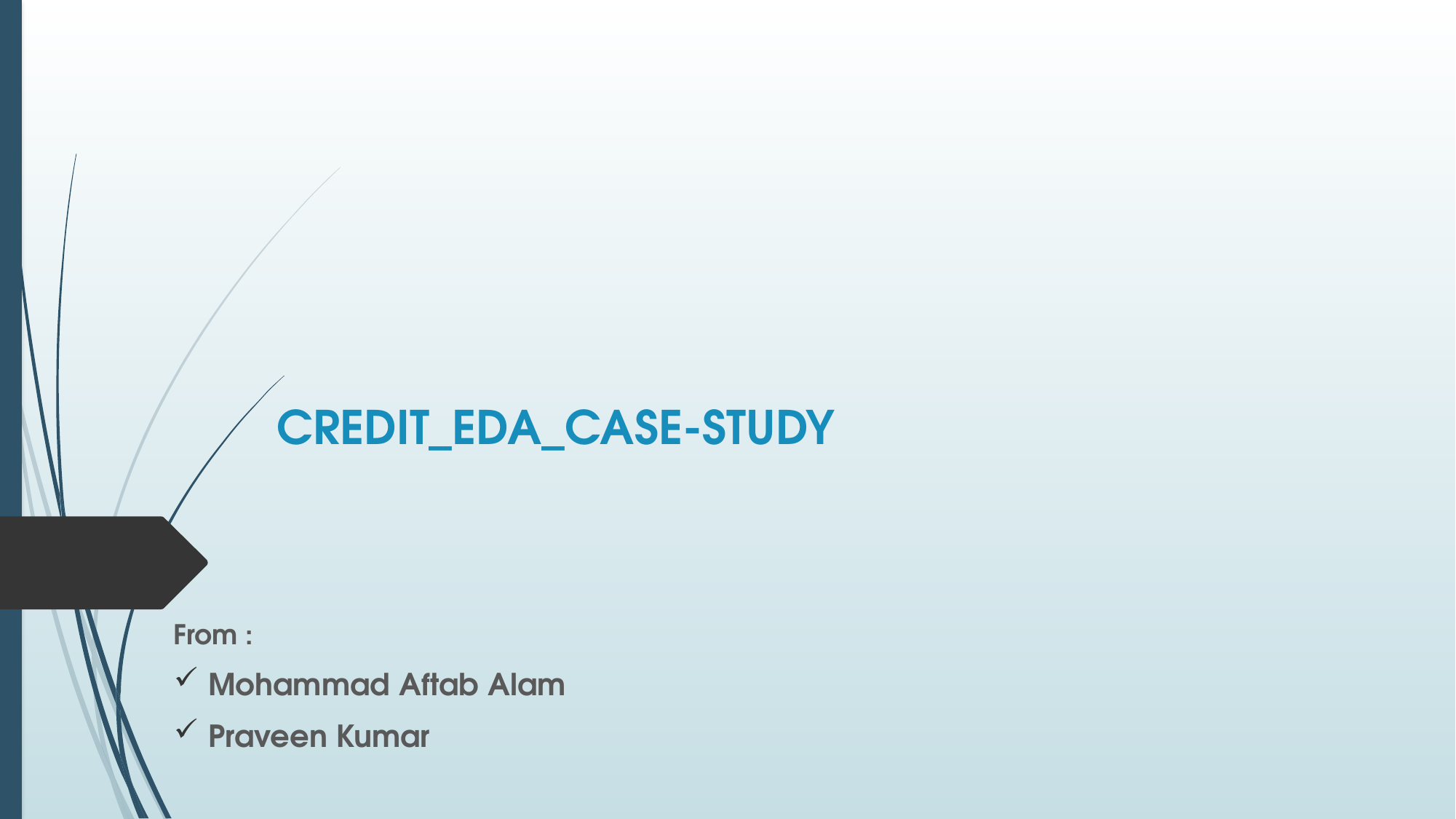

# CREDIT_EDA_CASE-STUDY
From :
Mohammad Aftab Alam
Praveen Kumar